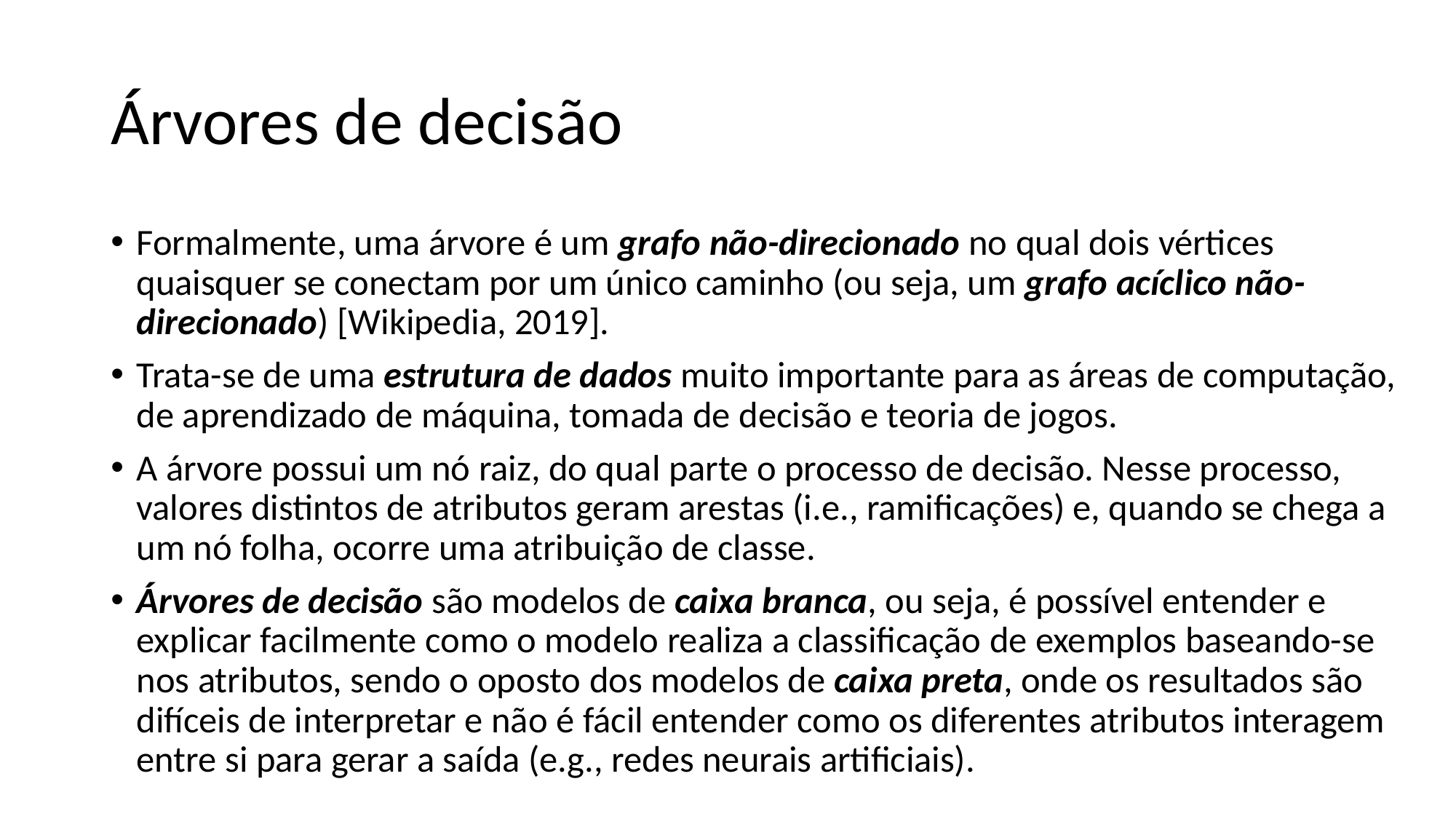

# Árvores de decisão
Formalmente, uma árvore é um grafo não-direcionado no qual dois vértices quaisquer se conectam por um único caminho (ou seja, um grafo acíclico não-direcionado) [Wikipedia, 2019].
Trata-se de uma estrutura de dados muito importante para as áreas de computação, de aprendizado de máquina, tomada de decisão e teoria de jogos.
A árvore possui um nó raiz, do qual parte o processo de decisão. Nesse processo, valores distintos de atributos geram arestas (i.e., ramificações) e, quando se chega a um nó folha, ocorre uma atribuição de classe.
Árvores de decisão são modelos de caixa branca, ou seja, é possível entender e explicar facilmente como o modelo realiza a classificação de exemplos baseando-se nos atributos, sendo o oposto dos modelos de caixa preta, onde os resultados são difíceis de interpretar e não é fácil entender como os diferentes atributos interagem entre si para gerar a saída (e.g., redes neurais artificiais).